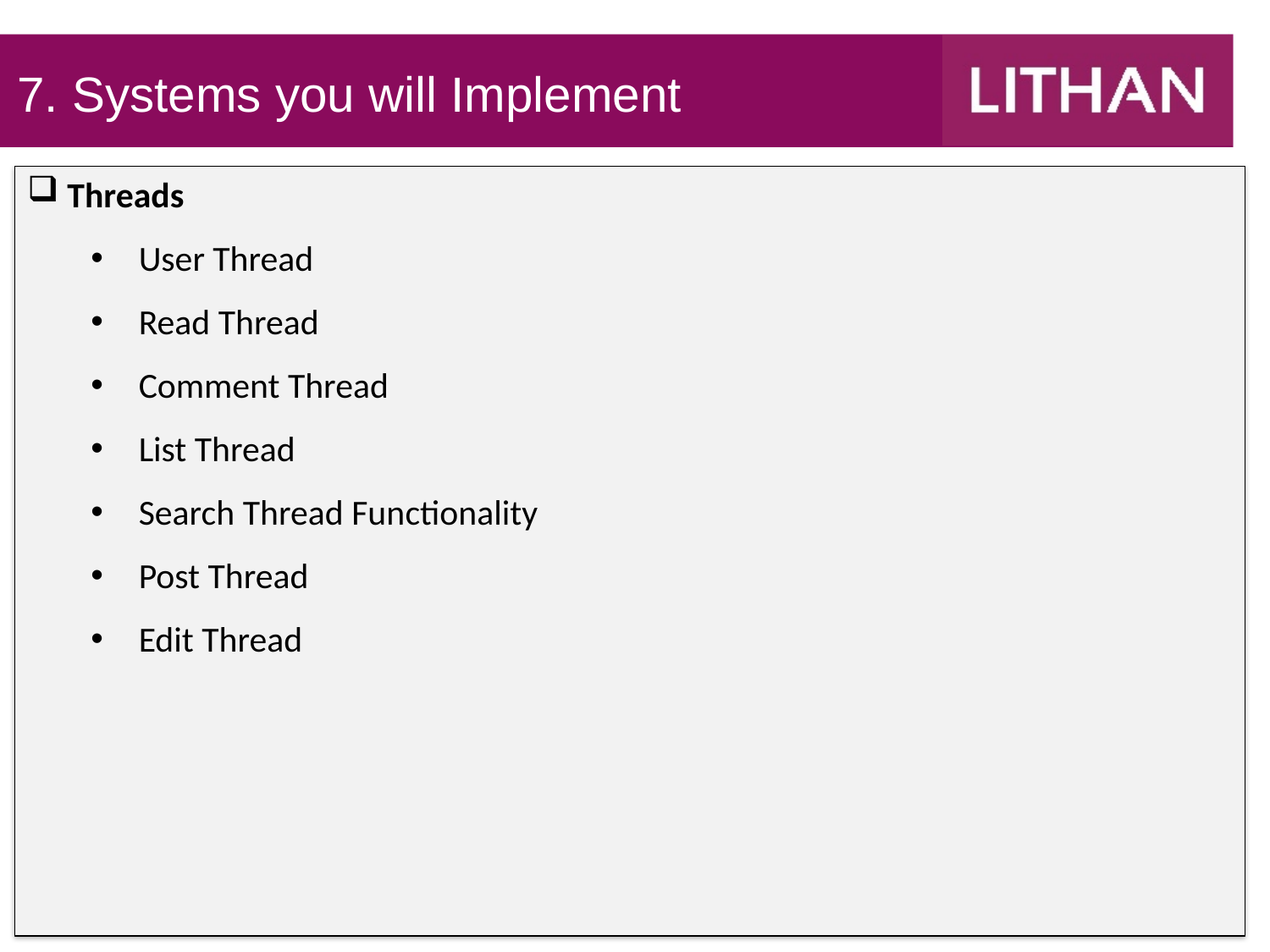

7. Systems you will Implement
Threads
User Thread
Read Thread
Comment Thread
List Thread
Search Thread Functionality
Post Thread
Edit Thread